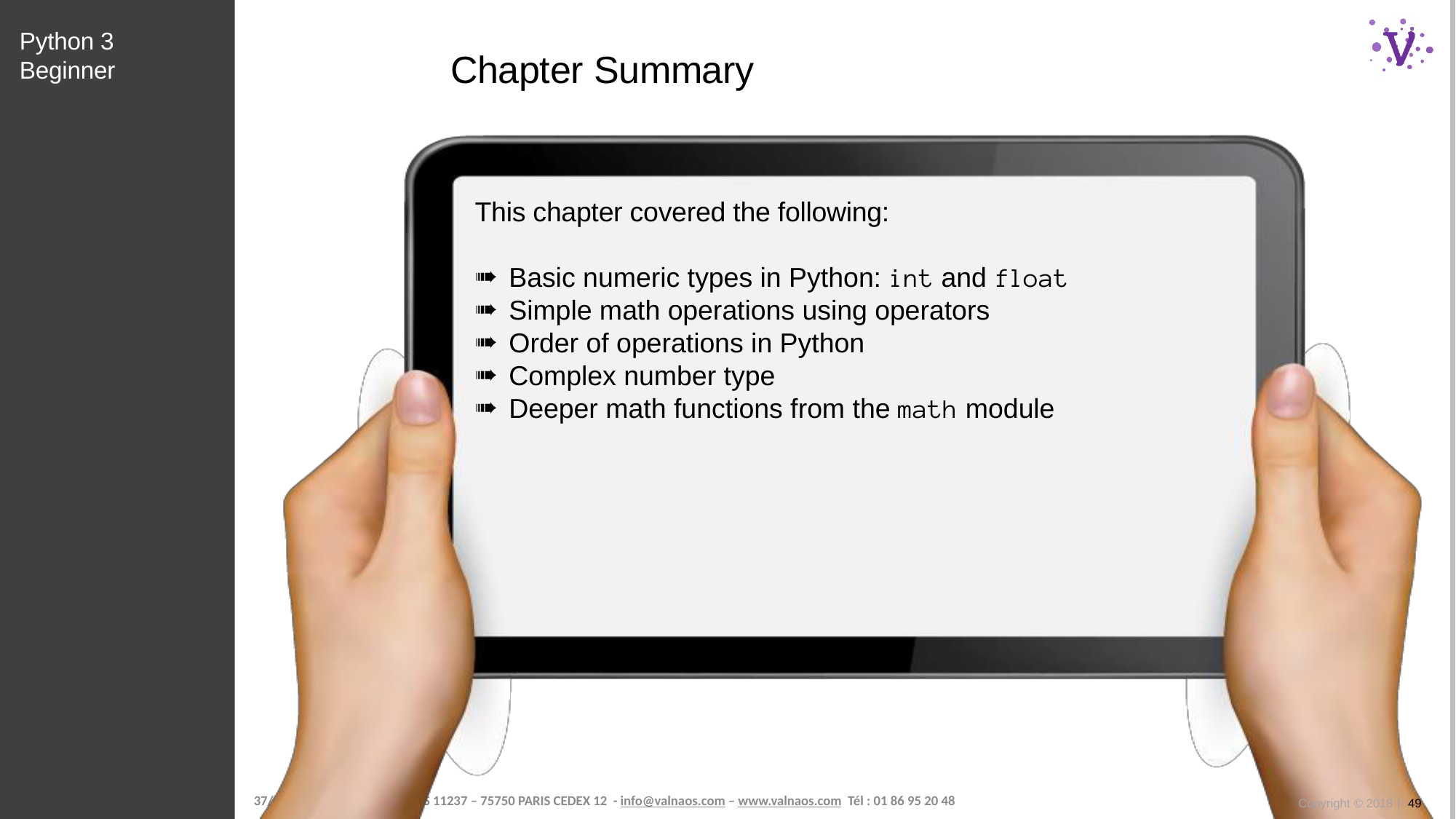

Python 3 Beginner
# Chapter Summary

This chapter covered the following:

Basic numeric types in Python: int and float
Simple math operations using operators
Order of operations in Python
Complex number type
Deeper math functions from the math module
Copyright © 2018 |  49